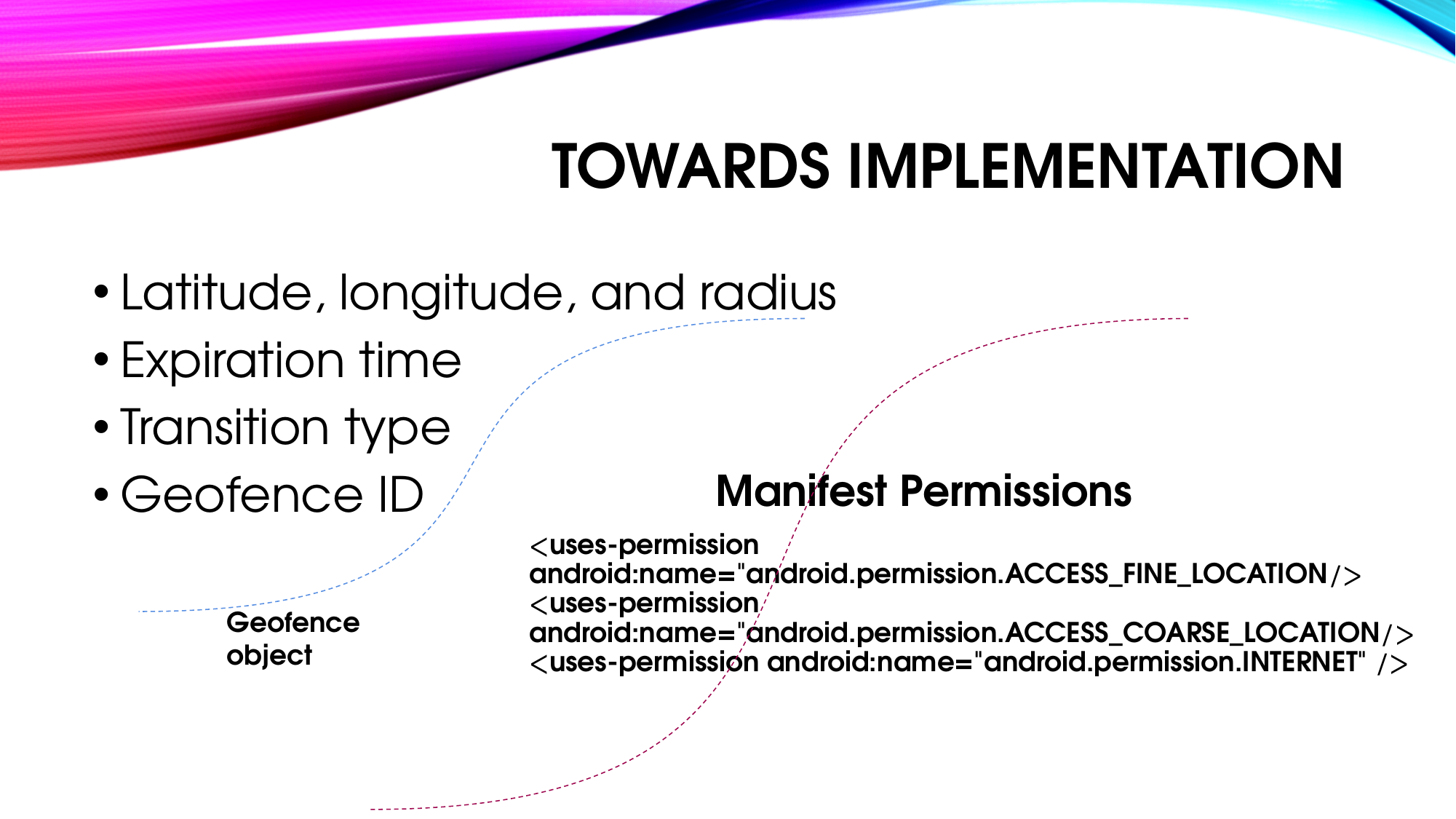

# Towards Implementation
Latitude, longitude, and radius
Expiration time
Transition type
Geofence ID
<uses-permission    android:name="android.permission.ACCESS_FINE_LOCATION/>
<uses-permission android:name="android.permission.ACCESS_COARSE_LOCATION/>
<uses-permission android:name="android.permission.INTERNET" />
Manifest Permissions
Geofence object